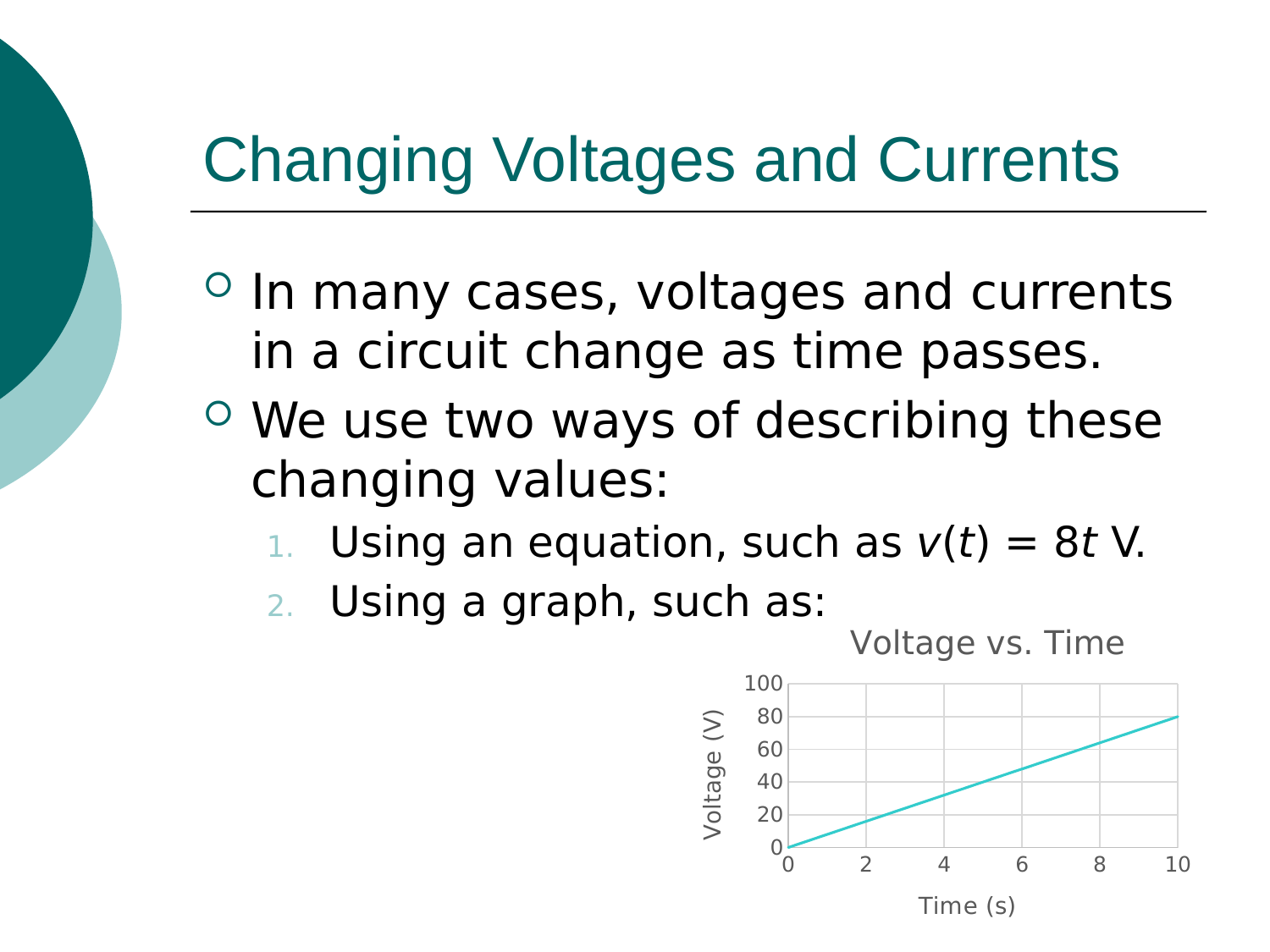

# Changing Voltages and Currents
In many cases, voltages and currents in a circuit change as time passes.
We use two ways of describing these changing values:
Using an equation, such as v(t) = 8t V.
Using a graph, such as:

### Chart: Voltage vs. Time

| Category | Voltage |
|---|---|